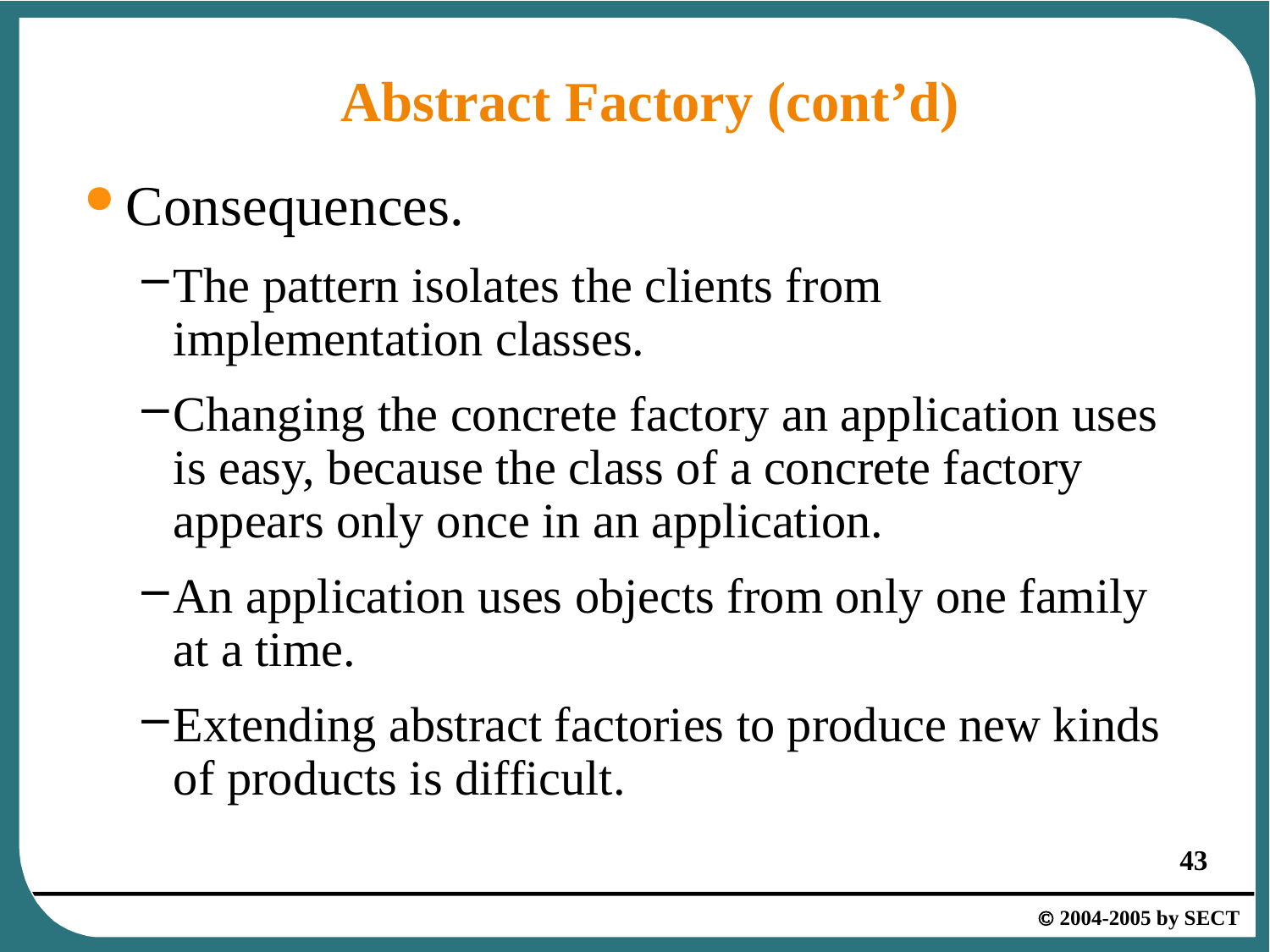

# Abstract Factory (cont’d)
Consequences.
The pattern isolates the clients from implementation classes.
Changing the concrete factory an application uses is easy, because the class of a concrete factory appears only once in an application.
An application uses objects from only one family at a time.
Extending abstract factories to produce new kinds of products is difficult.